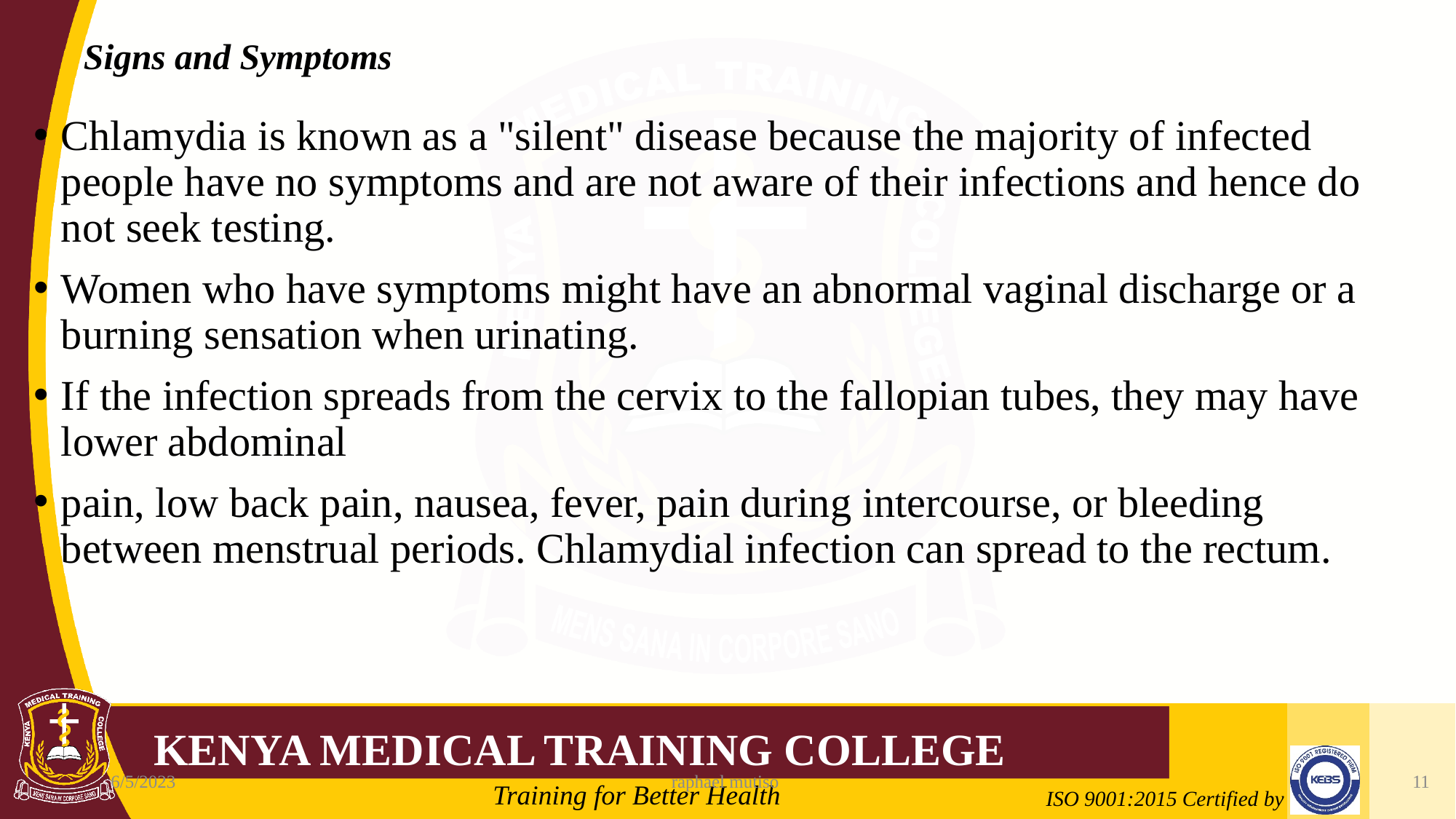

# Signs and Symptoms
Chlamydia is known as a "silent" disease because the majority of infected people have no symptoms and are not aware of their infections and hence do not seek testing.
Women who have symptoms might have an abnormal vaginal discharge or a burning sensation when urinating.
If the infection spreads from the cervix to the fallopian tubes, they may have lower abdominal
pain, low back pain, nausea, fever, pain during intercourse, or bleeding between menstrual periods. Chlamydial infection can spread to the rectum.

6/5/2023
raphael mutiso
11